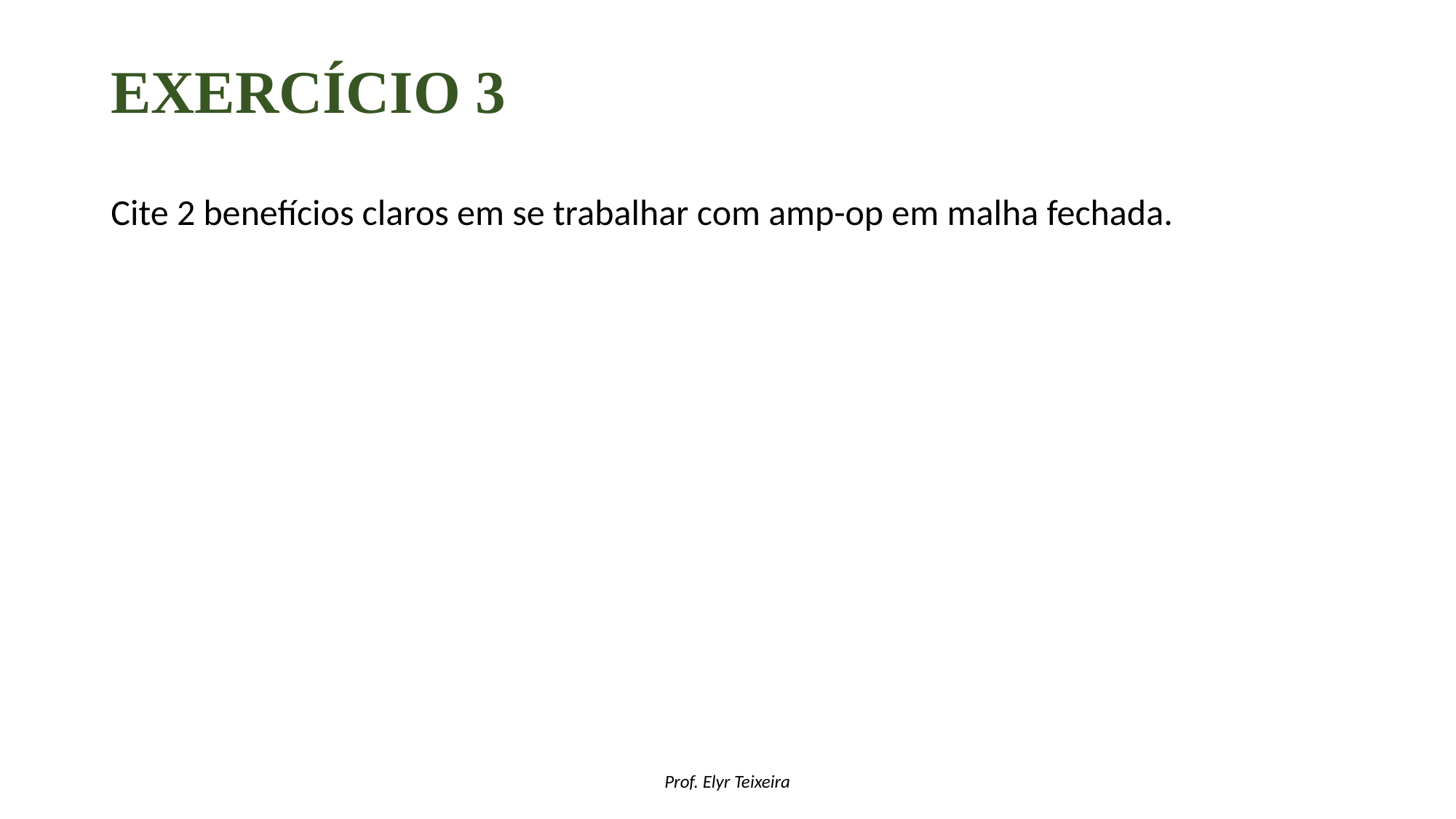

# Exercício 3
Cite 2 benefícios claros em se trabalhar com amp-op em malha fechada.